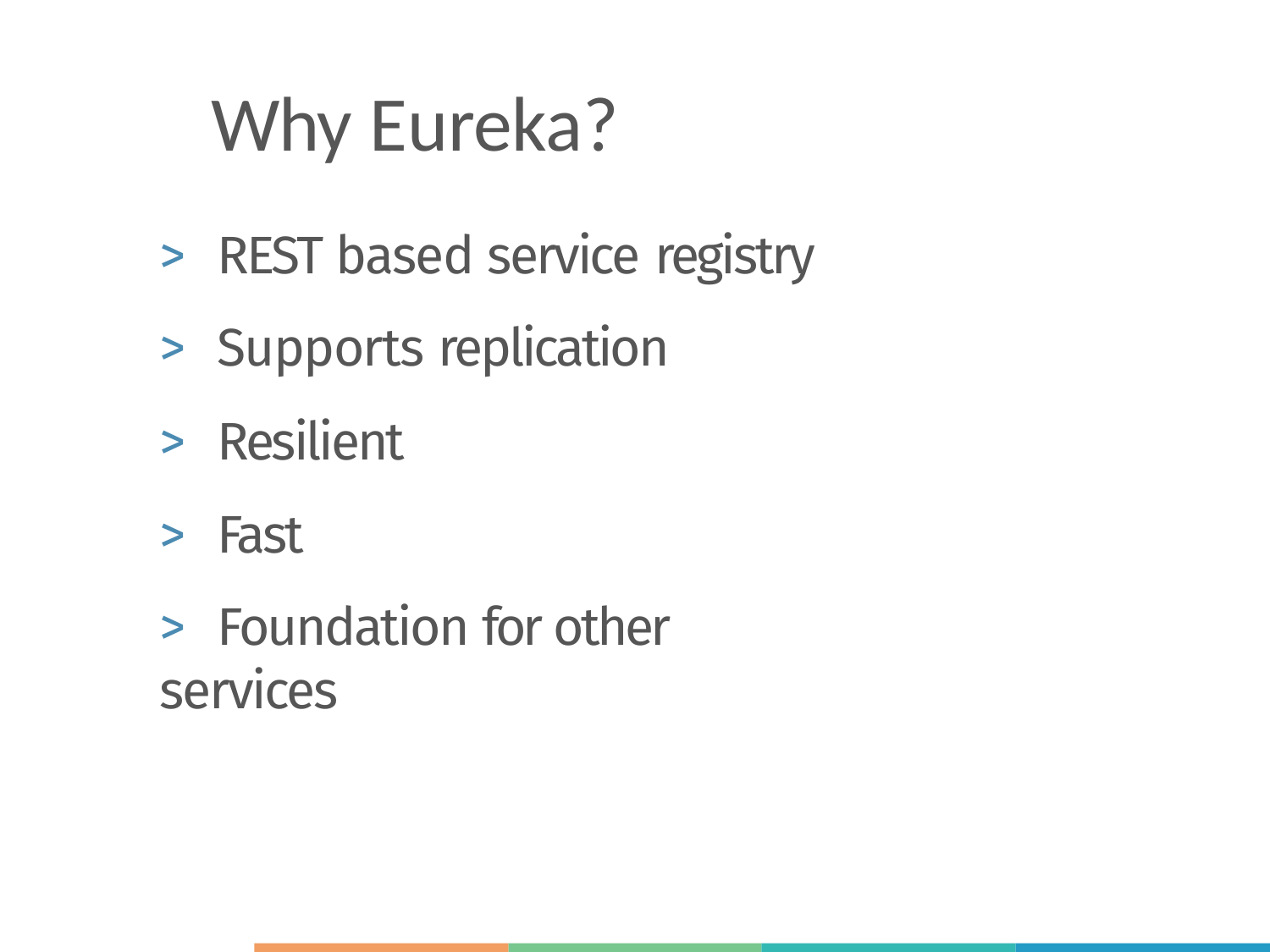

# Why Eureka?
>	REST based service registry
>	Supports replication
>	Resilient
>	Fast
>	Foundation for other services